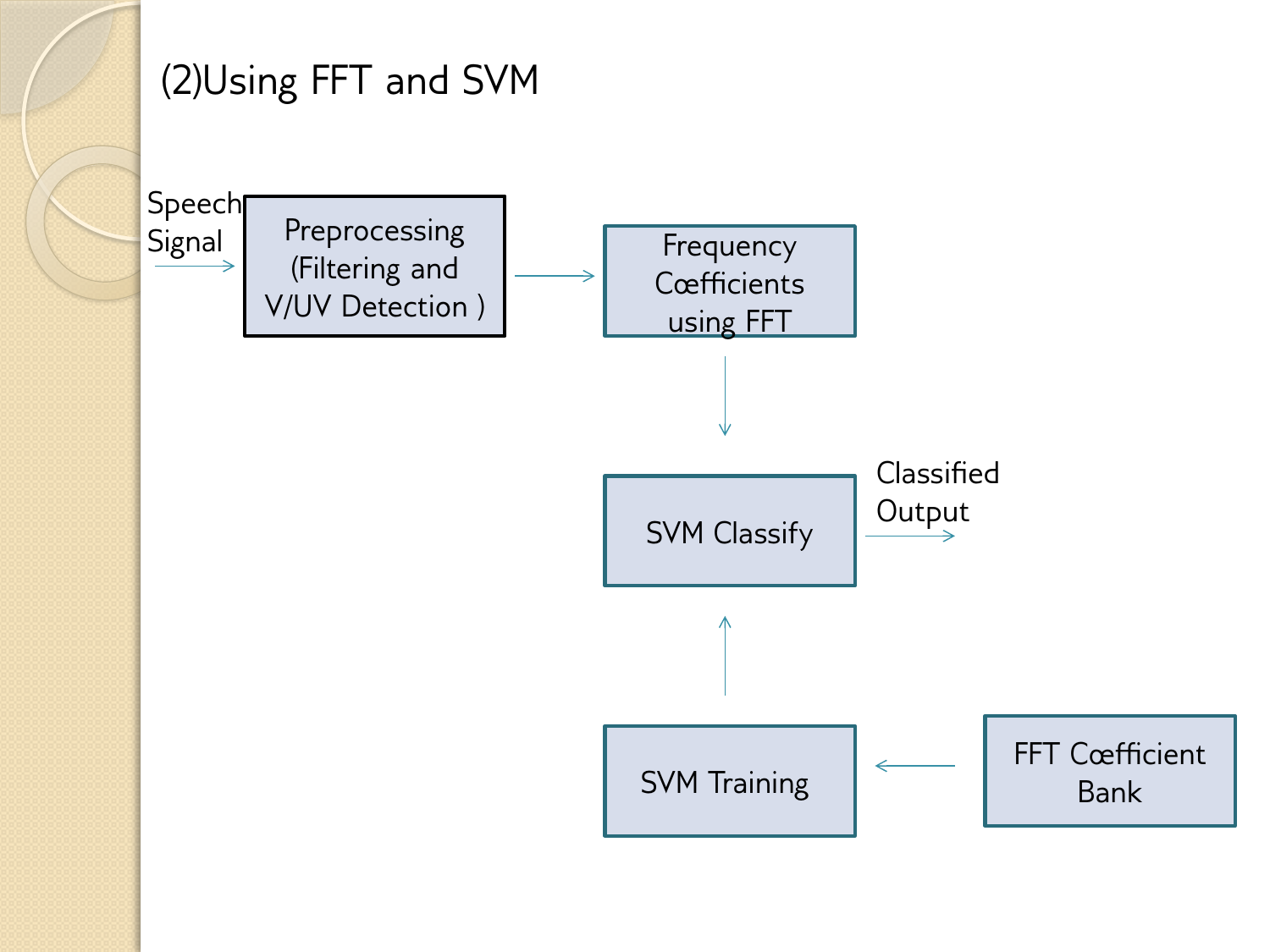

(2)Using FFT and SVM
Speech
Signal
Preprocessing
(Filtering and V/UV Detection )
Frequency Coefficients using FFT
Classified
Output
SVM Classify
FFT Coefficient Bank
SVM Training